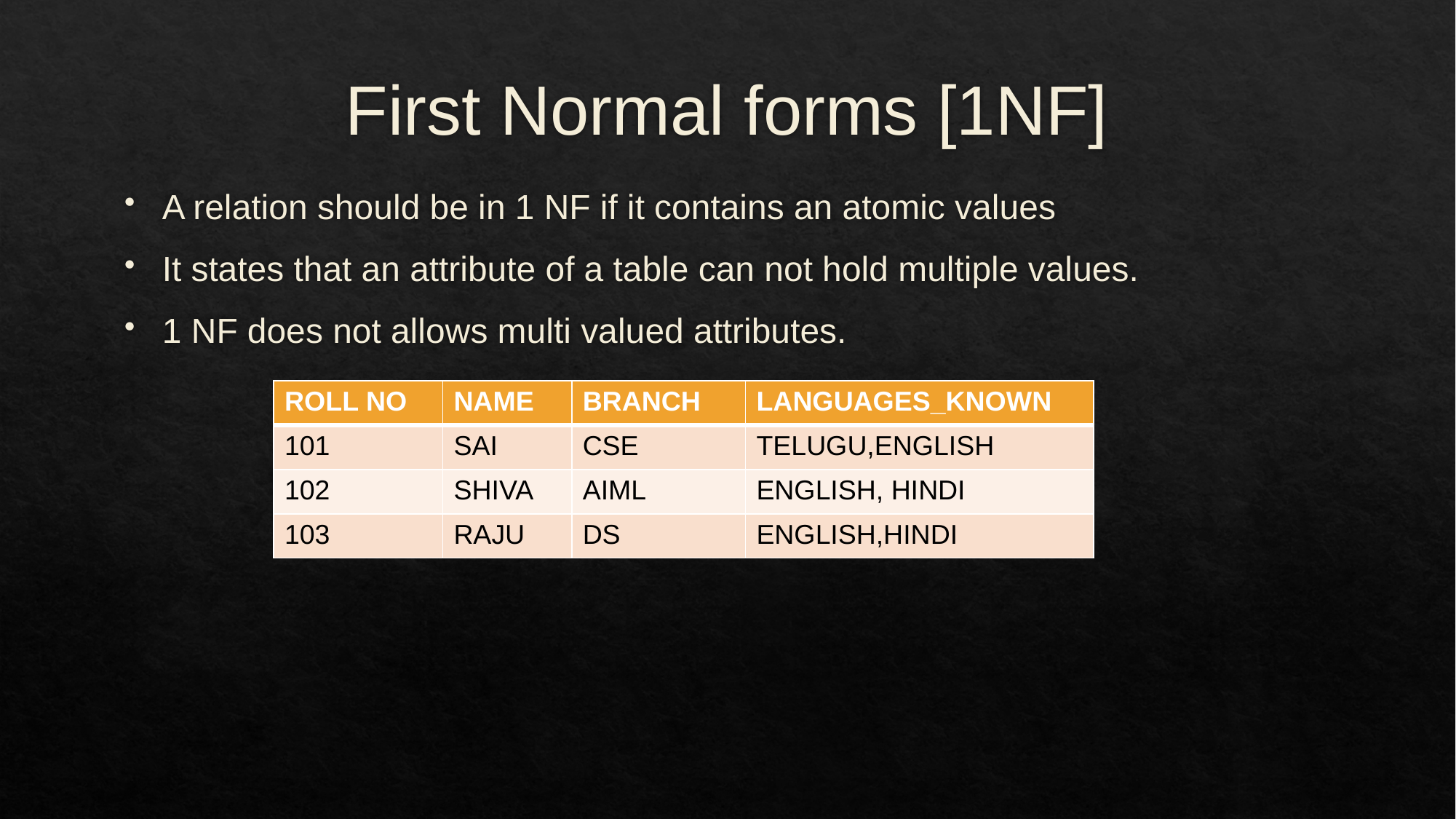

# First Normal forms [1NF]
A relation should be in 1 NF if it contains an atomic values
It states that an attribute of a table can not hold multiple values.
1 NF does not allows multi valued attributes.
| ROLL NO | NAME | BRANCH | LANGUAGES\_KNOWN |
| --- | --- | --- | --- |
| 101 | SAI | CSE | TELUGU,ENGLISH |
| 102 | SHIVA | AIML | ENGLISH, HINDI |
| 103 | RAJU | DS | ENGLISH,HINDI |